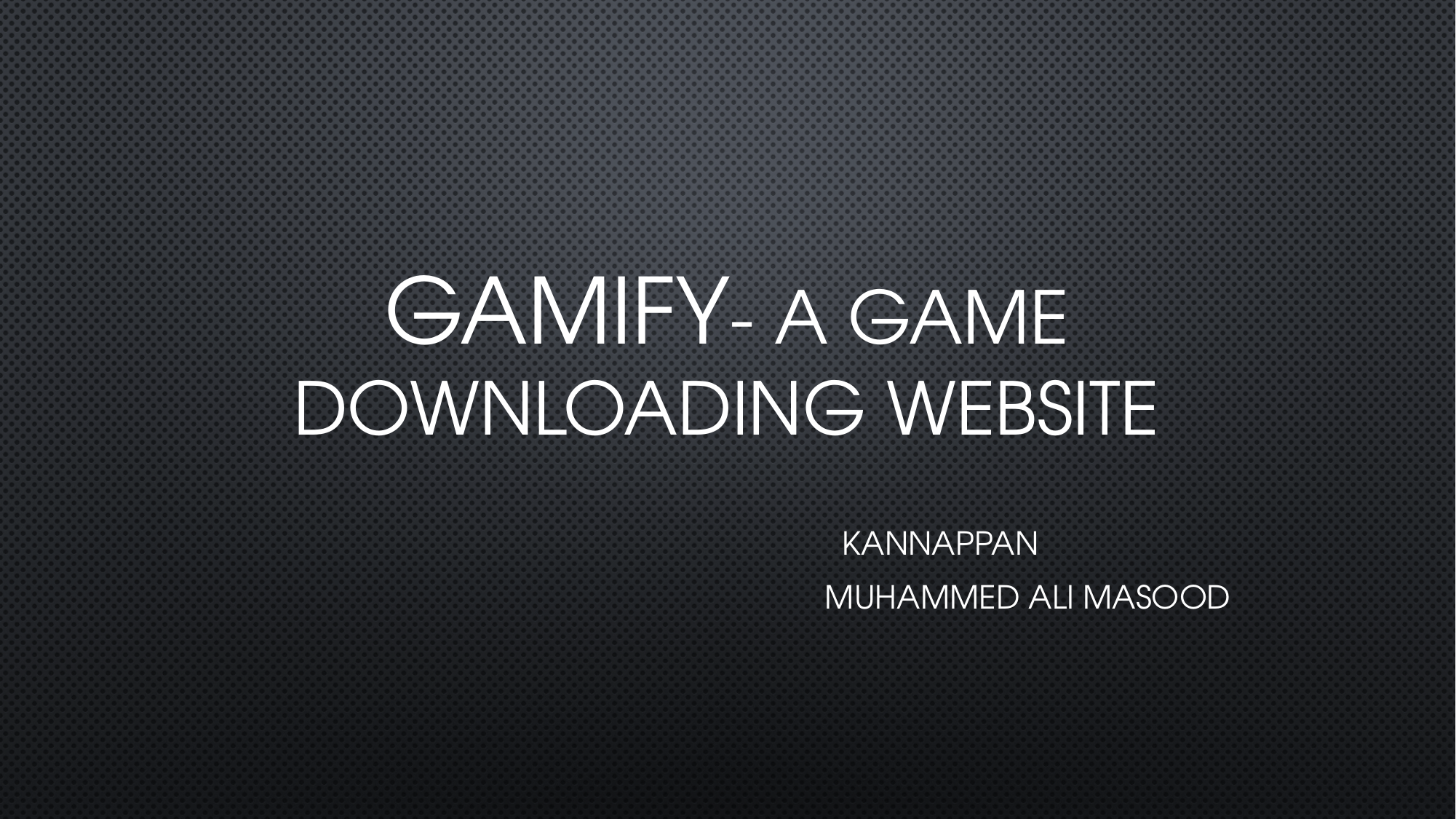

# Gamify- A Game downloading website

                                                 Kannappan
                                                                     Muhammed ali masood